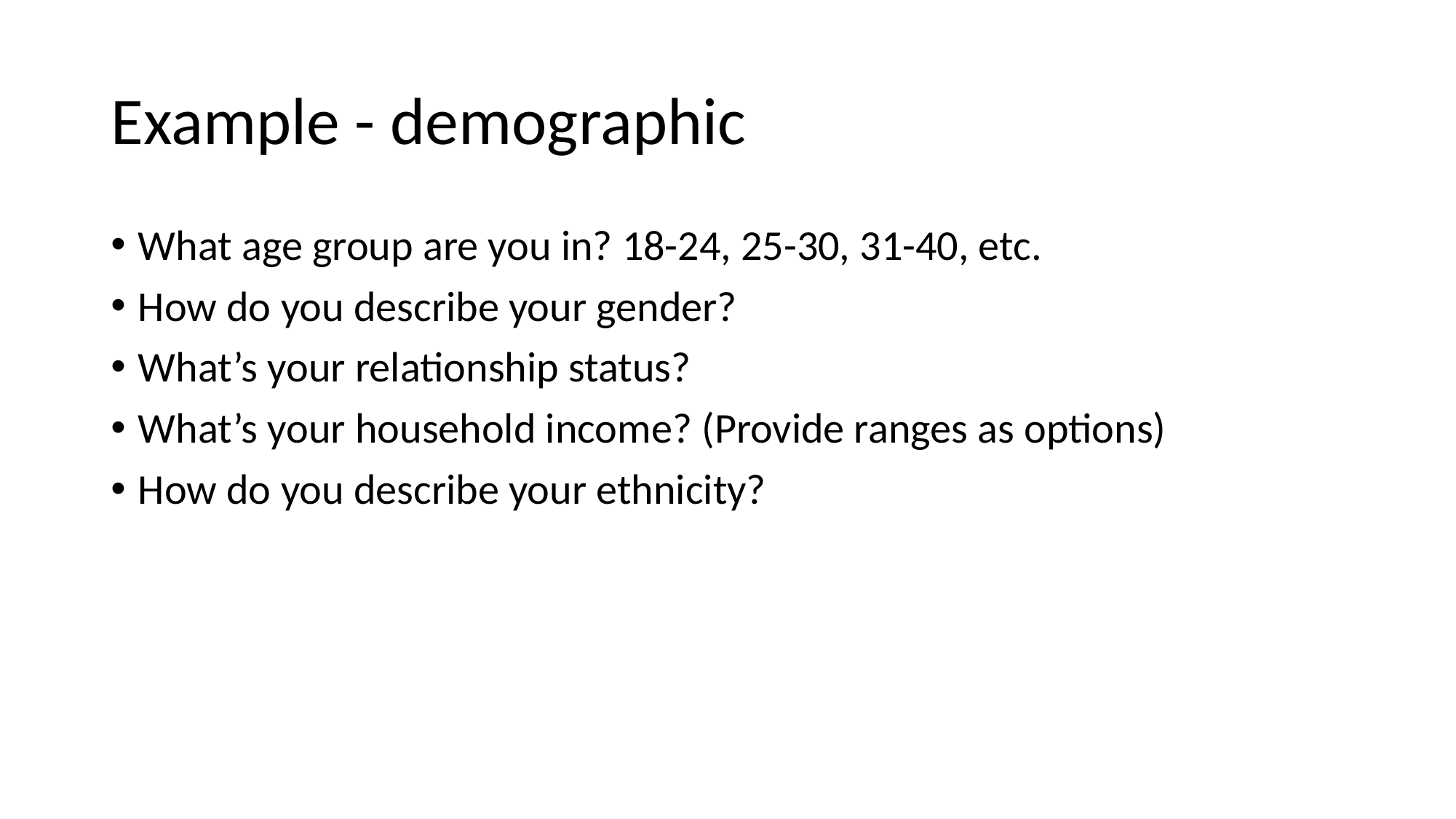

# Example - demographic
What age group are you in? 18-24, 25-30, 31-40, etc.
How do you describe your gender?
What’s your relationship status?
What’s your household income? (Provide ranges as options)
How do you describe your ethnicity?